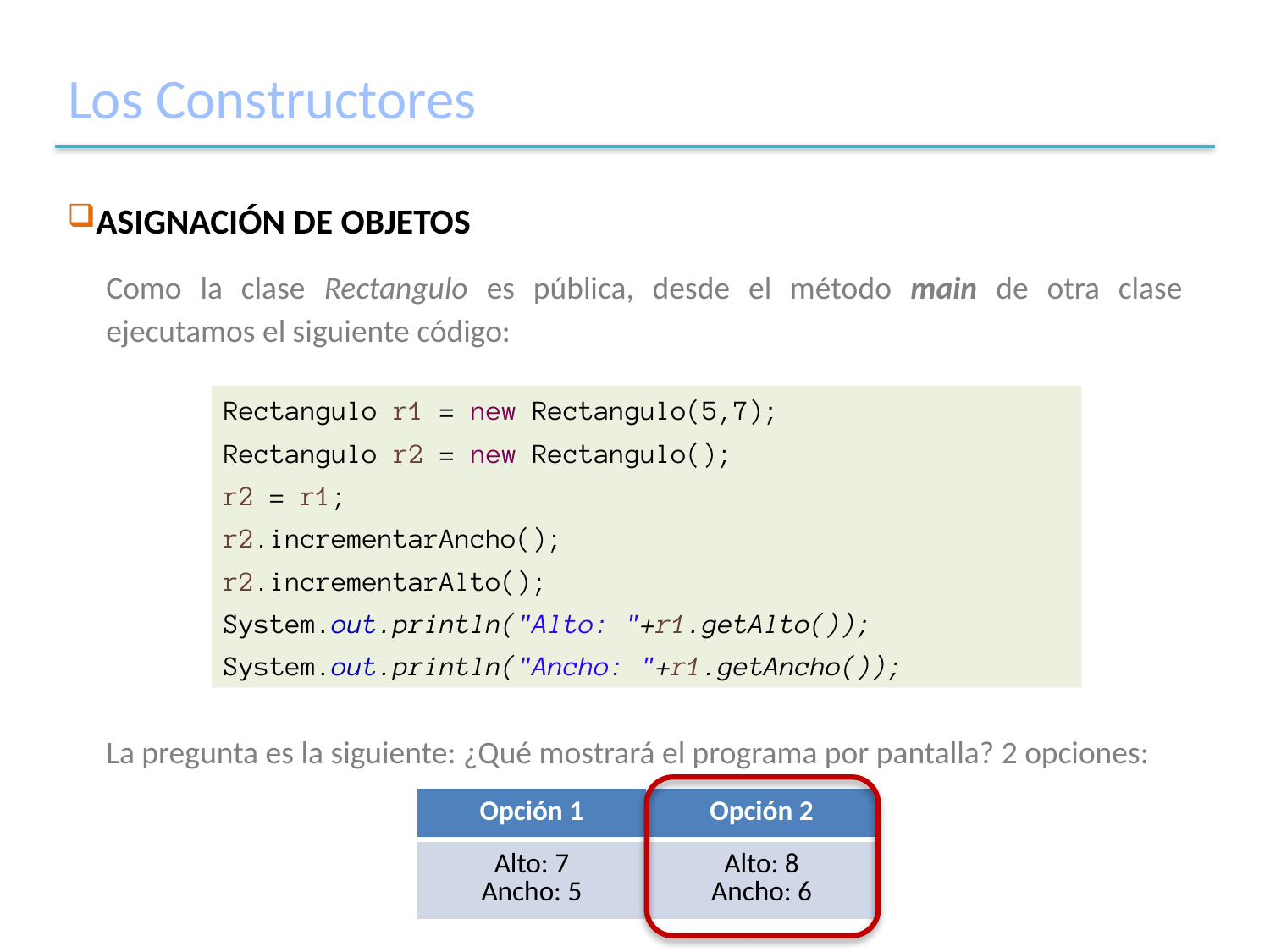

# Los Constructores
ASIGNACIÓN DE OBJETOS
Como la clase Rectangulo es pública, desde el método main de otra clase ejecutamos el siguiente código:
Rectangulo r1 = new Rectangulo(5,7);
Rectangulo r2 = new Rectangulo();
r2 = r1;
r2.incrementarAncho();
r2.incrementarAlto();
System.out.println("Alto: "+r1.getAlto());
System.out.println("Ancho: "+r1.getAncho());
La pregunta es la siguiente: ¿Qué mostrará el programa por pantalla? 2 opciones:

| Opción 1 | Opción 2 |
| --- | --- |
| Alto: 7 Ancho: 5 | Alto: 8 Ancho: 6 |